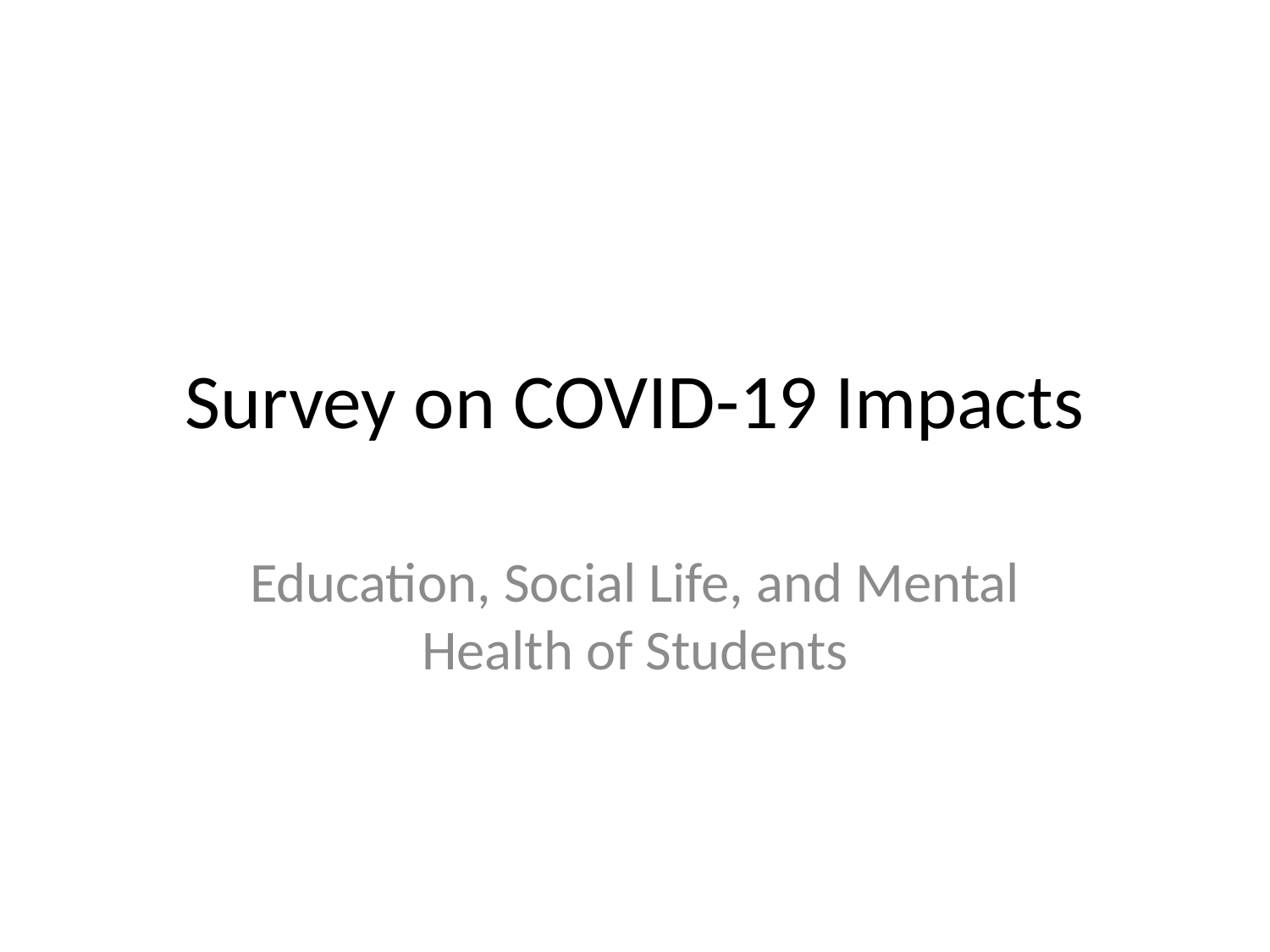

# Survey on COVID-19 Impacts
Education, Social Life, and Mental Health of Students